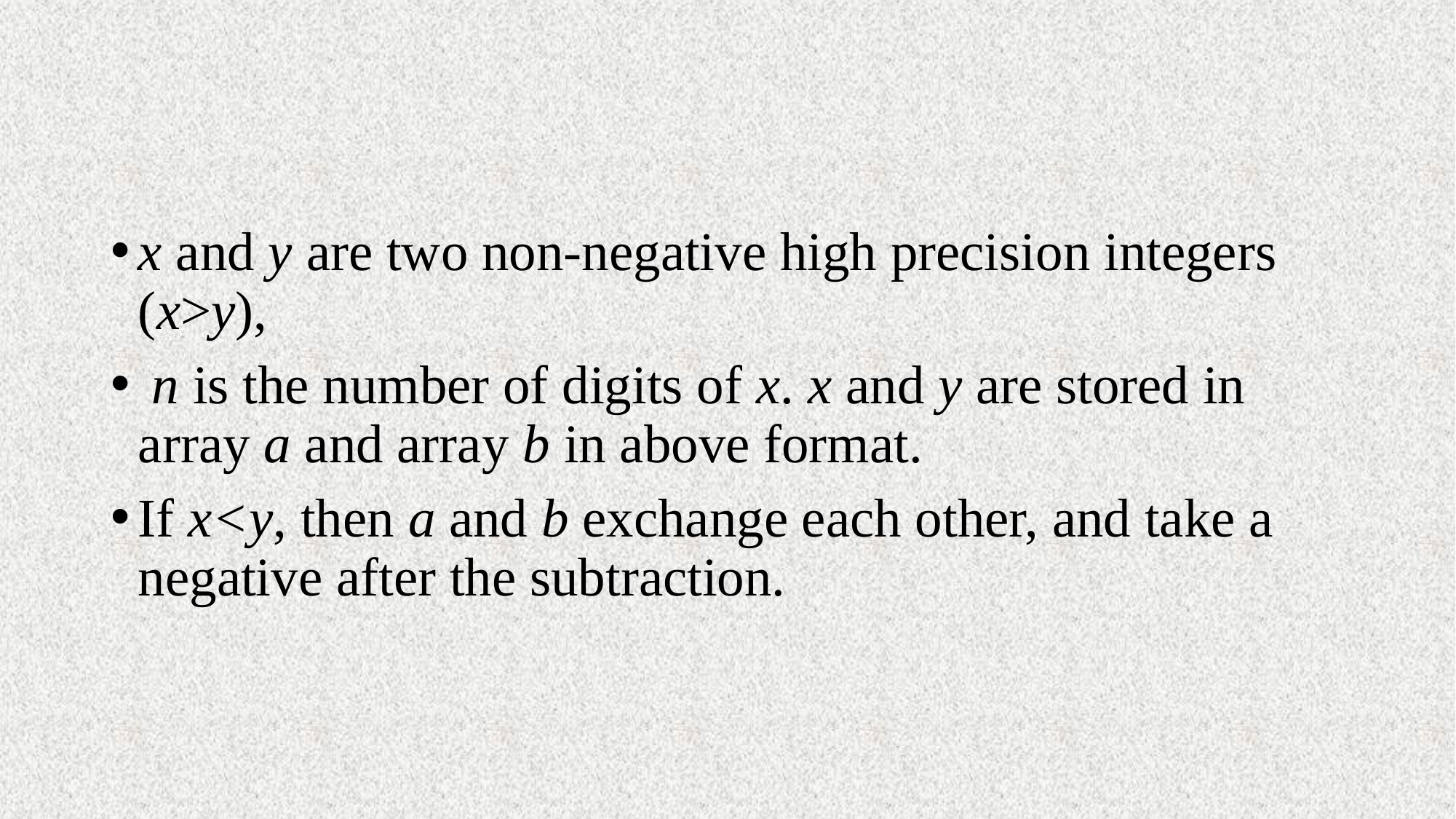

#
x and y are two non-negative high precision integers (x>y),
 n is the number of digits of x. x and y are stored in array a and array b in above format.
If x<y, then a and b exchange each other, and take a negative after the subtraction.